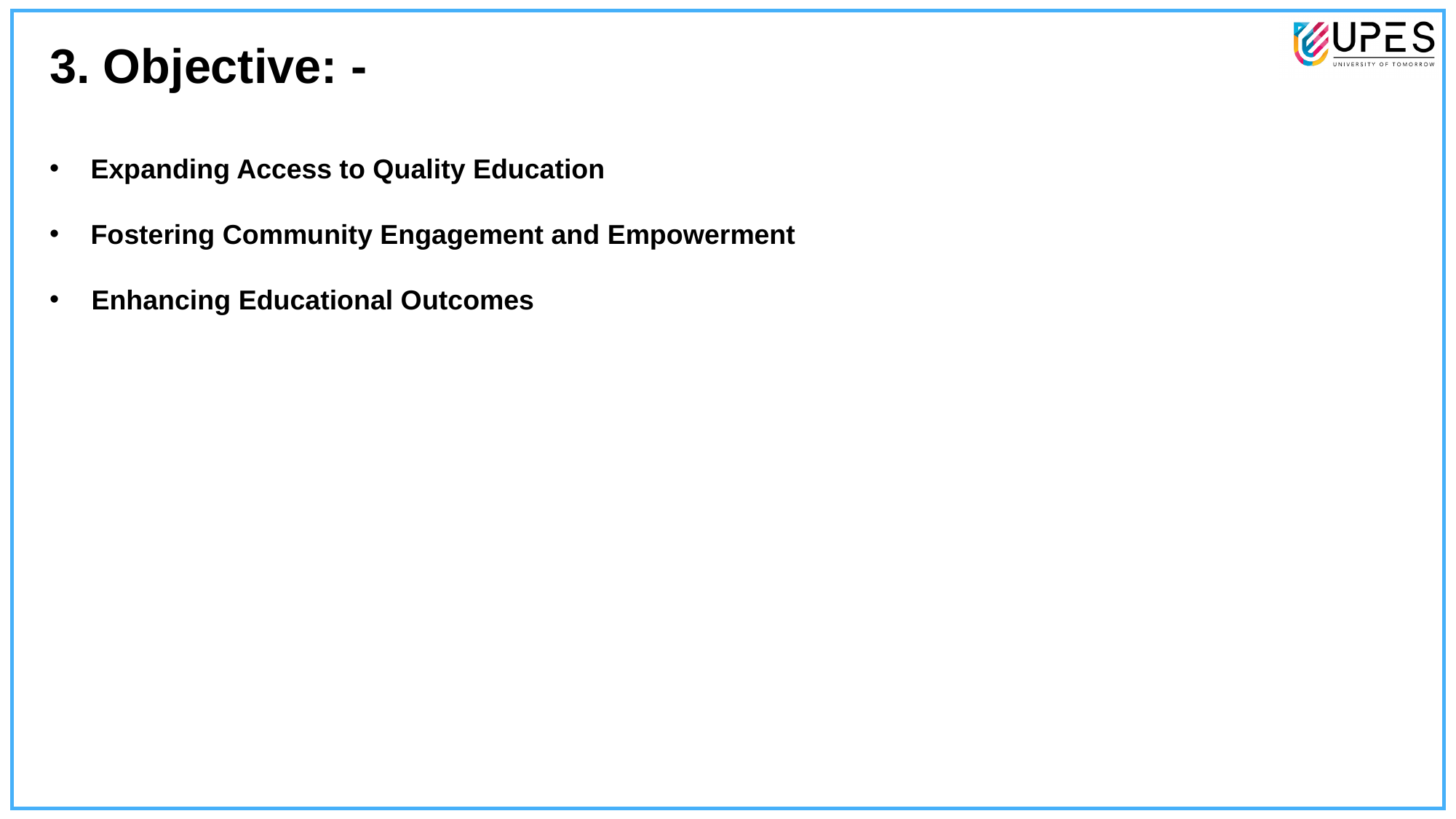

3. Objective: -

Expanding Access to Quality Education

Fostering Community Engagement and Empowerment

 Enhancing Educational Outcomes